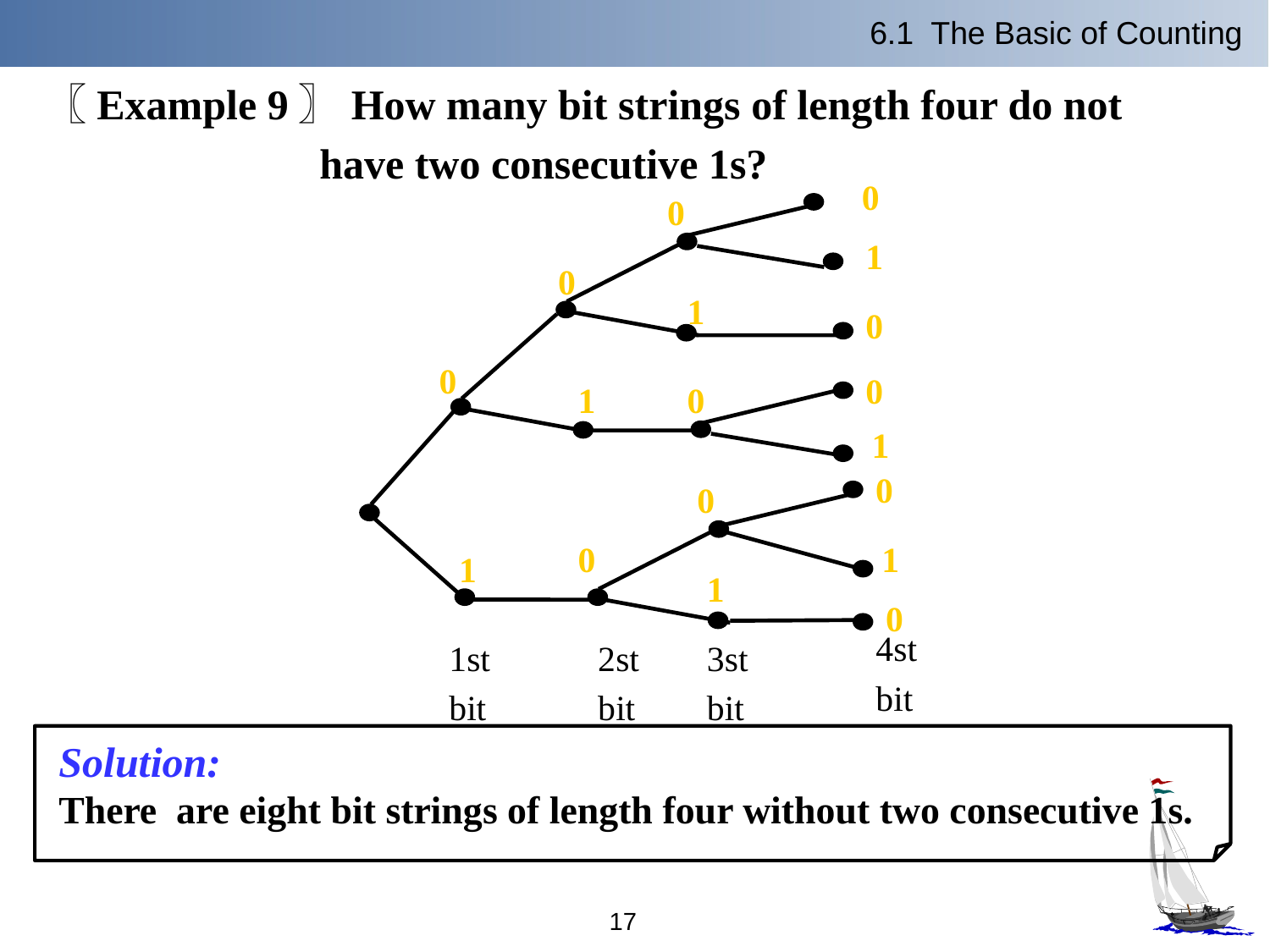

6.1  The Basic of Counting
〖Example 9〗How many bit strings of length four do not
                          have two consecutive 1s?
0
0

1

0

1
0

0
0
1
0

1

0
0

0
1
1
1

0

4st
bit
1st
bit
2st
bit
3st
bit

Solution:
There  are eight bit strings of length four without two consecutive 1s.
17